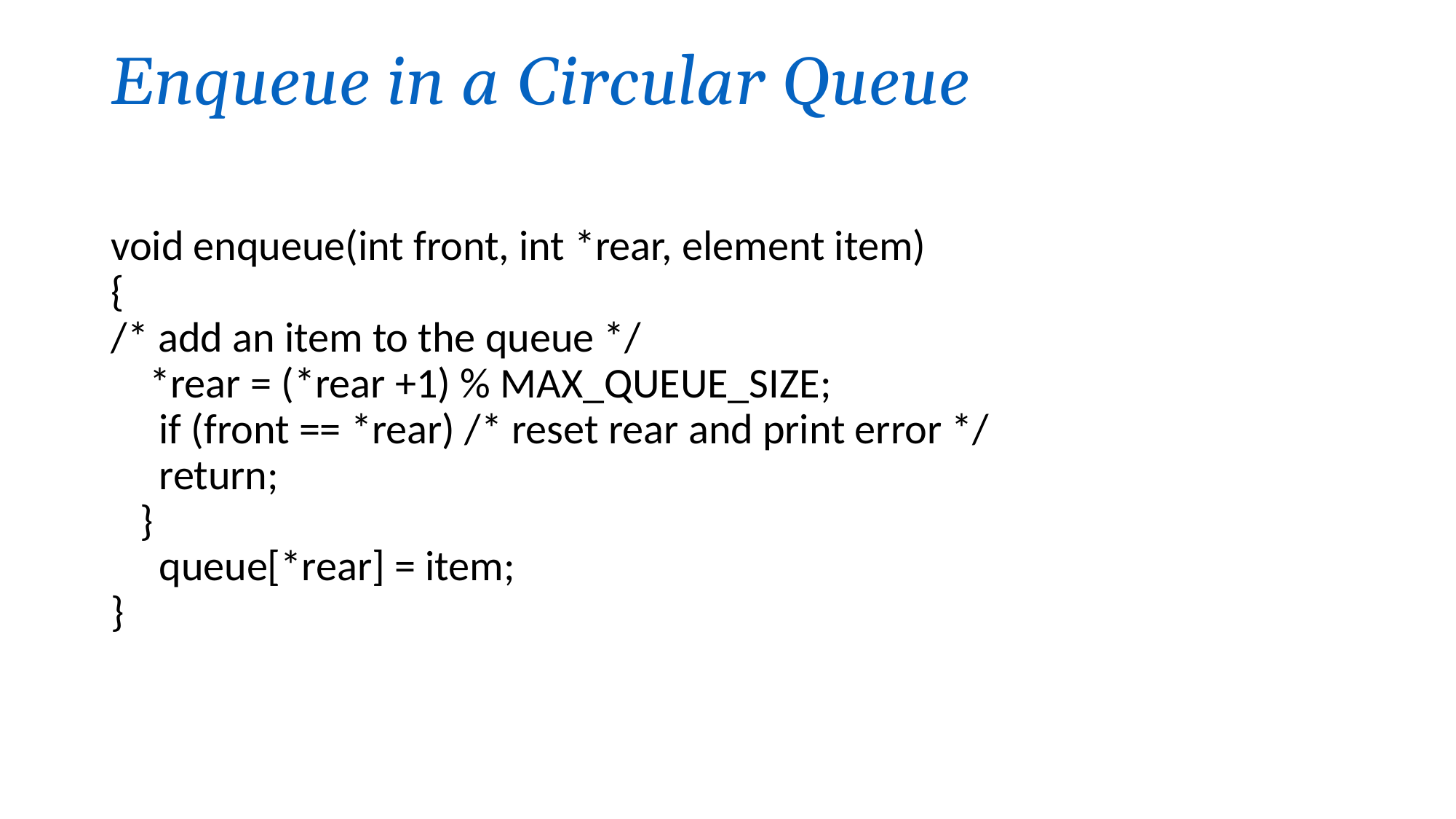

# Enqueue in a Circular Queue
void enqueue(int front, int *rear, element item)
{
/* add an item to the queue */
    *rear = (*rear +1) % MAX_QUEUE_SIZE;
     if (front == *rear) /* reset rear and print error */
     return;
   }
     queue[*rear] = item;
}